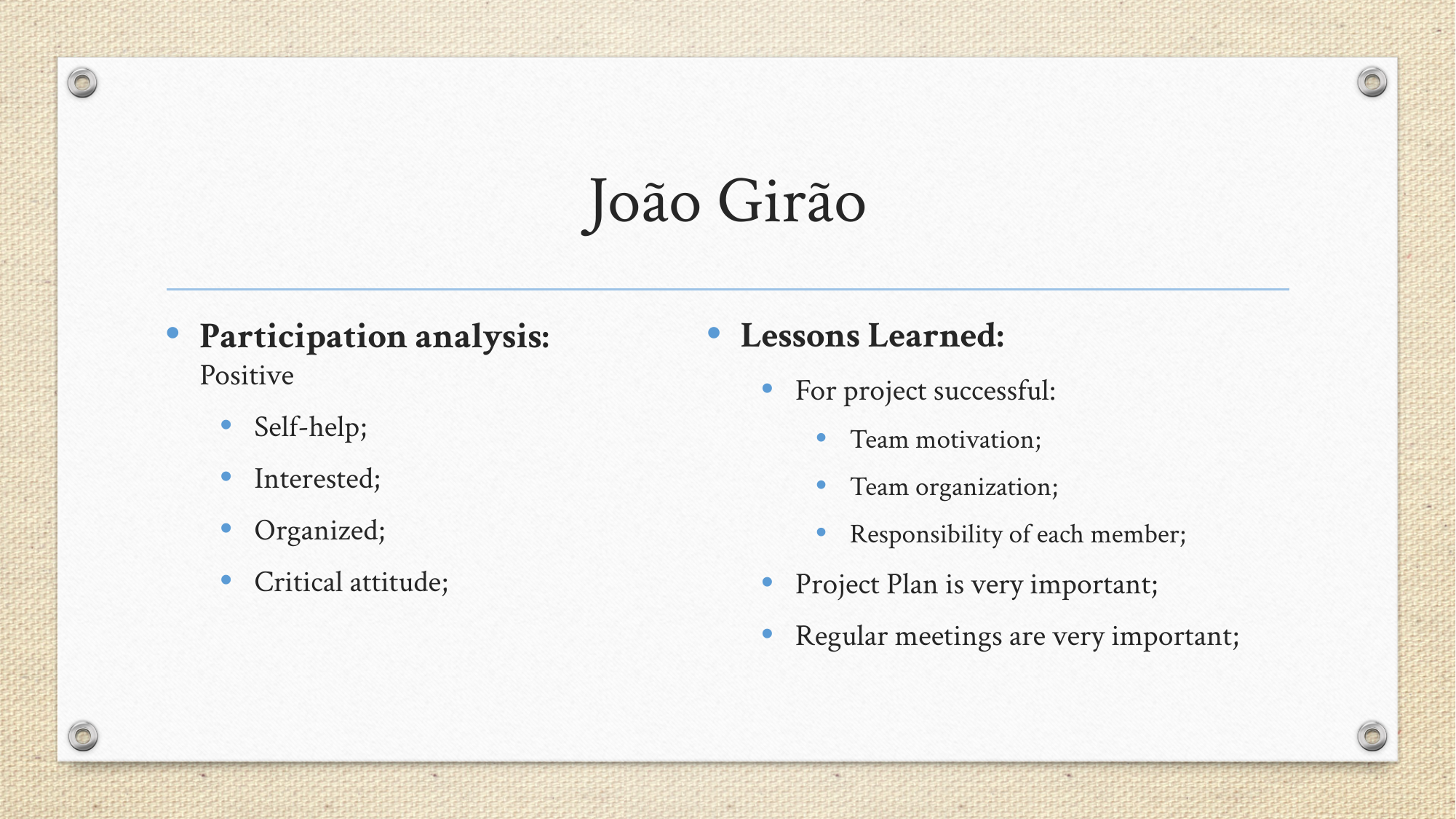

# João Girão
Participation analysis: Positive
Self-help;
Interested;
Organized;
Critical attitude;

Lessons Learned:
For project successful:
Team motivation;
Team organization;
Responsibility of each member;
Project Plan is very important;
Regular meetings are very important;